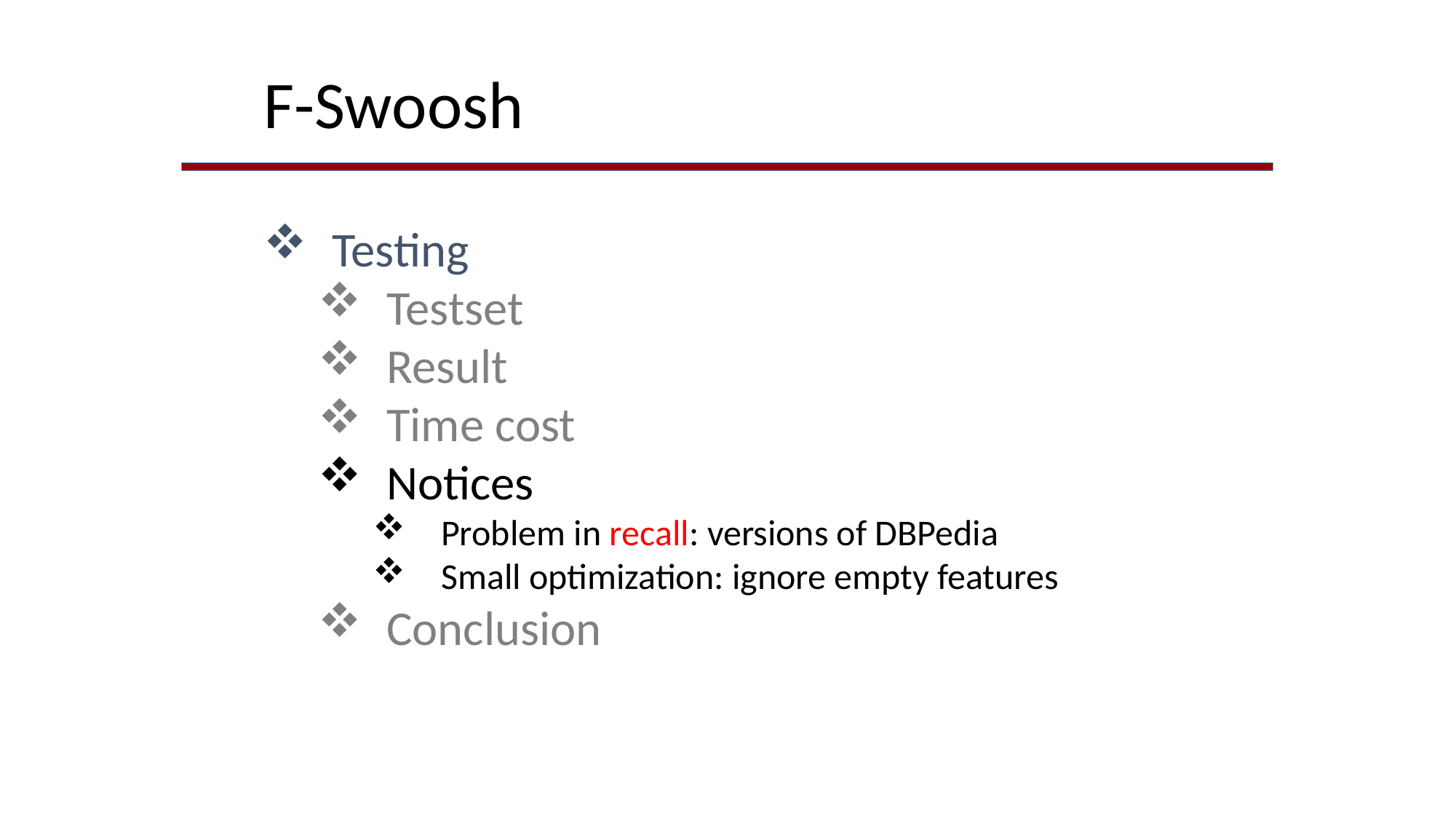

F-Swoosh

Testing
Testset
Result
Time cost
Notices
Problem in recall: versions of DBPedia
Small optimization: ignore empty features
Conclusion